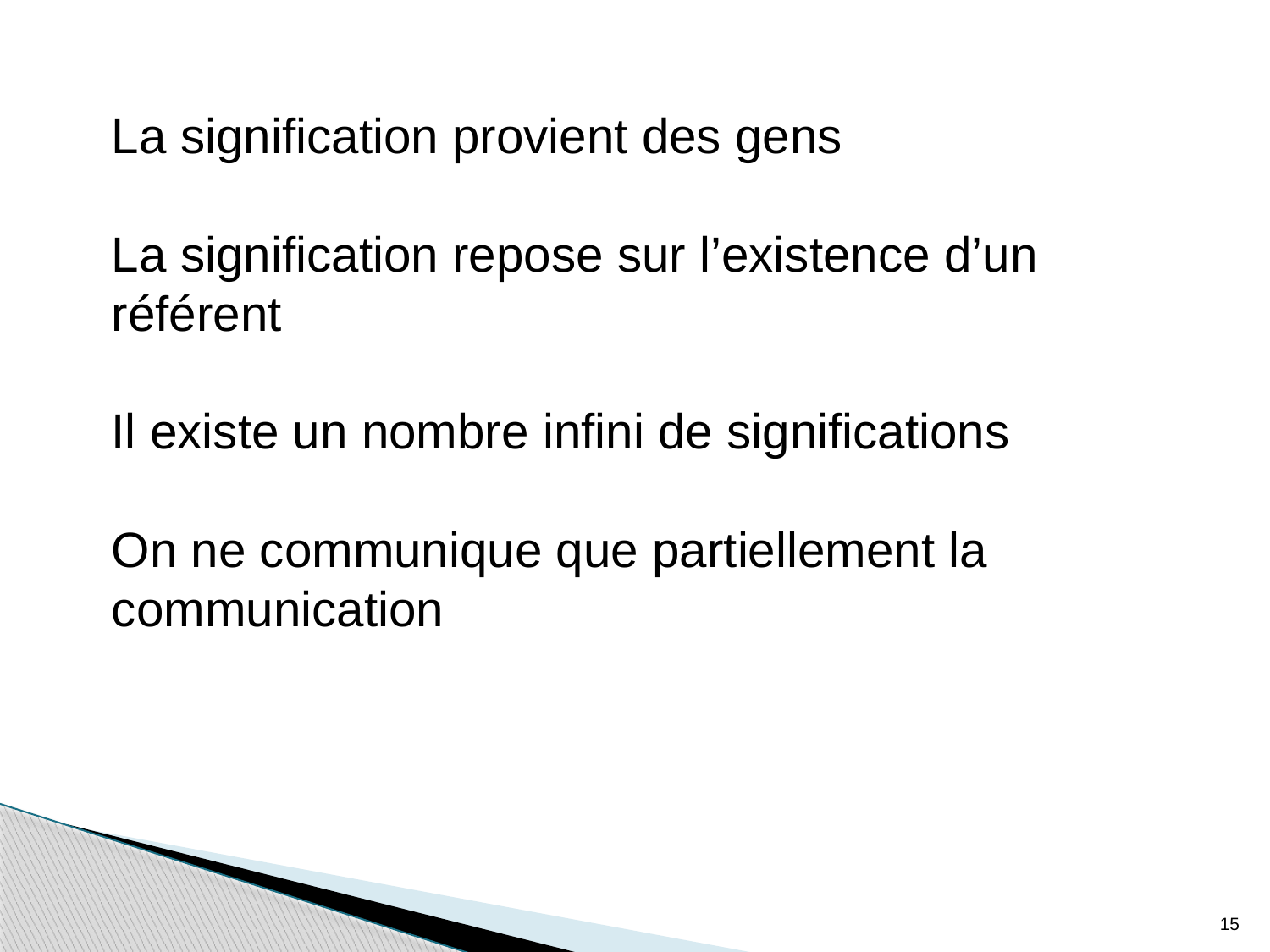

La signification provient des gens

La signification repose sur l’existence d’un référent

Il existe un nombre infini de significations

On ne communique que partiellement la communication

15